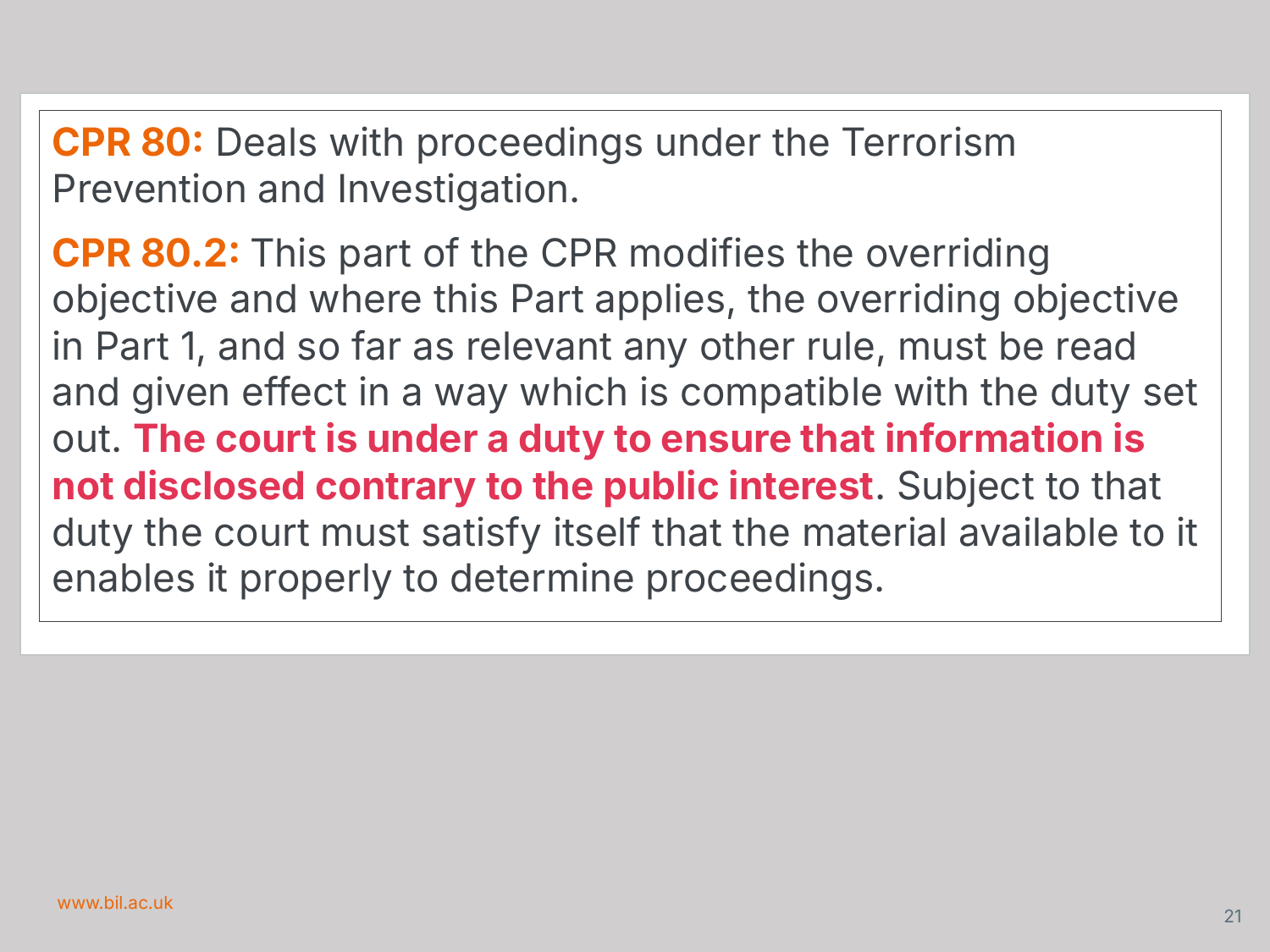

CPR 80: Deals with proceedings under the Terrorism Prevention and Investigation.
CPR 80.2: This part of the CPR modifies the overriding objective and where this Part applies, the overriding objective in Part 1, and so far as relevant any other rule, must be read and given effect in a way which is compatible with the duty set out. The court is under a duty to ensure that information is not disclosed contrary to the public interest. Subject to that duty the court must satisfy itself that the material available to it enables it properly to determine proceedings.

www.bil.ac.uk
21